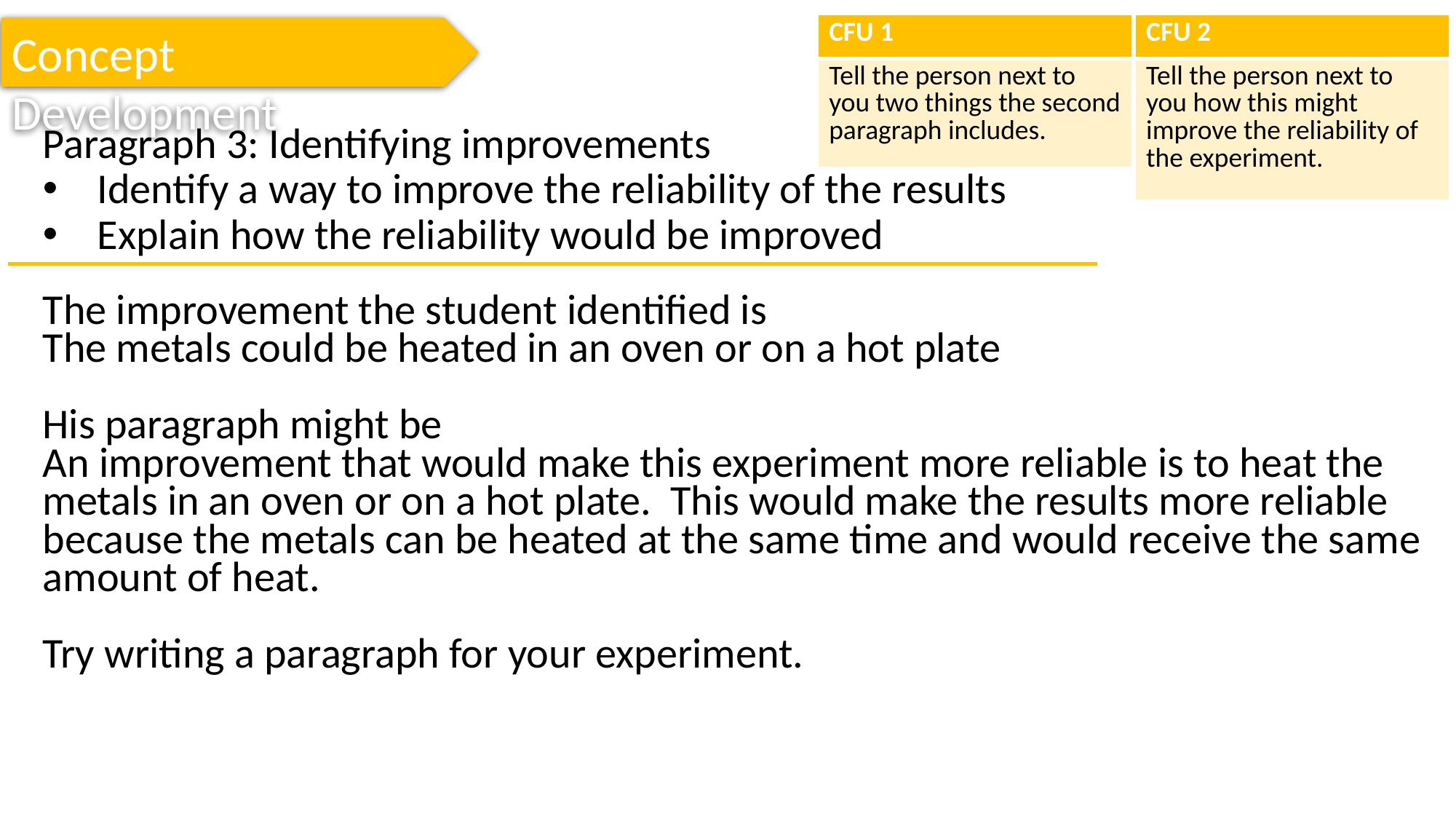

| CFU 1 |
| --- |
| Tell the person next to you two things the second paragraph includes. |
| CFU 2 |
| --- |
| Tell the person next to you how this might improve the reliability of the experiment. |
Concept Development
Paragraph 3: Identifying improvements
Identify a way to improve the reliability of the results
Explain how the reliability would be improved
The improvement the student identified is
The metals could be heated in an oven or on a hot plate

His paragraph might be
An improvement that would make this experiment more reliable is to heat the metals in an oven or on a hot plate.  This would make the results more reliable because the metals can be heated at the same time and would receive the same amount of heat.

Try writing a paragraph for your experiment.